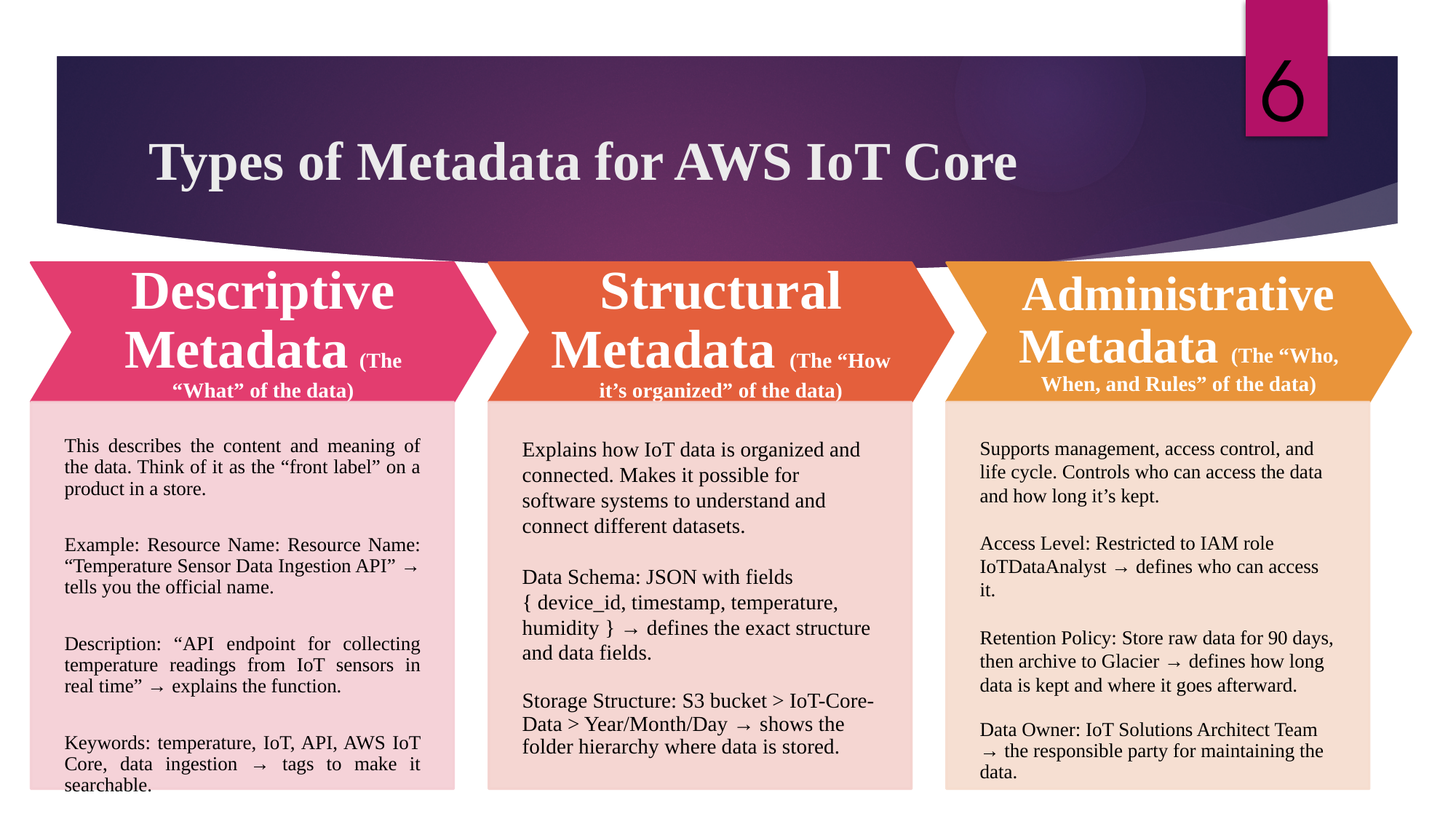

6
# Types of Metadata for AWS IoT Core
Descriptive Metadata  (The “What” of the data)
This describes the content and meaning of the data. Think of it as the “front label” on a product in a store.

Example: Resource Name: Resource Name: “Temperature Sensor Data Ingestion API” → tells you the official name.

Description: “API endpoint for collecting temperature readings from IoT sensors in real time” → explains the function.

Keywords: temperature, IoT, API, AWS IoT Core, data ingestion → tags to make it searchable.
Structural Metadata (The “How it’s organized” of the data)
Explains how IoT data is organized and connected. Makes it possible for software systems to understand and connect different datasets.

Data Schema: JSON with fields { device_id, timestamp, temperature, humidity } → defines the exact structure and data fields.

Storage Structure: S3 bucket > IoT-Core-Data > Year/Month/Day → shows the folder hierarchy where data is stored.
Administrative Metadata (The “Who, When, and Rules” of the data)
Supports management, access control, and life cycle. Controls who can access the data and how long it’s kept.

Access Level: Restricted to IAM role IoTDataAnalyst → defines who can access it.

Retention Policy: Store raw data for 90 days, then archive to Glacier → defines how long data is kept and where it goes afterward.

Data Owner: IoT Solutions Architect Team → the responsible party for maintaining the data.